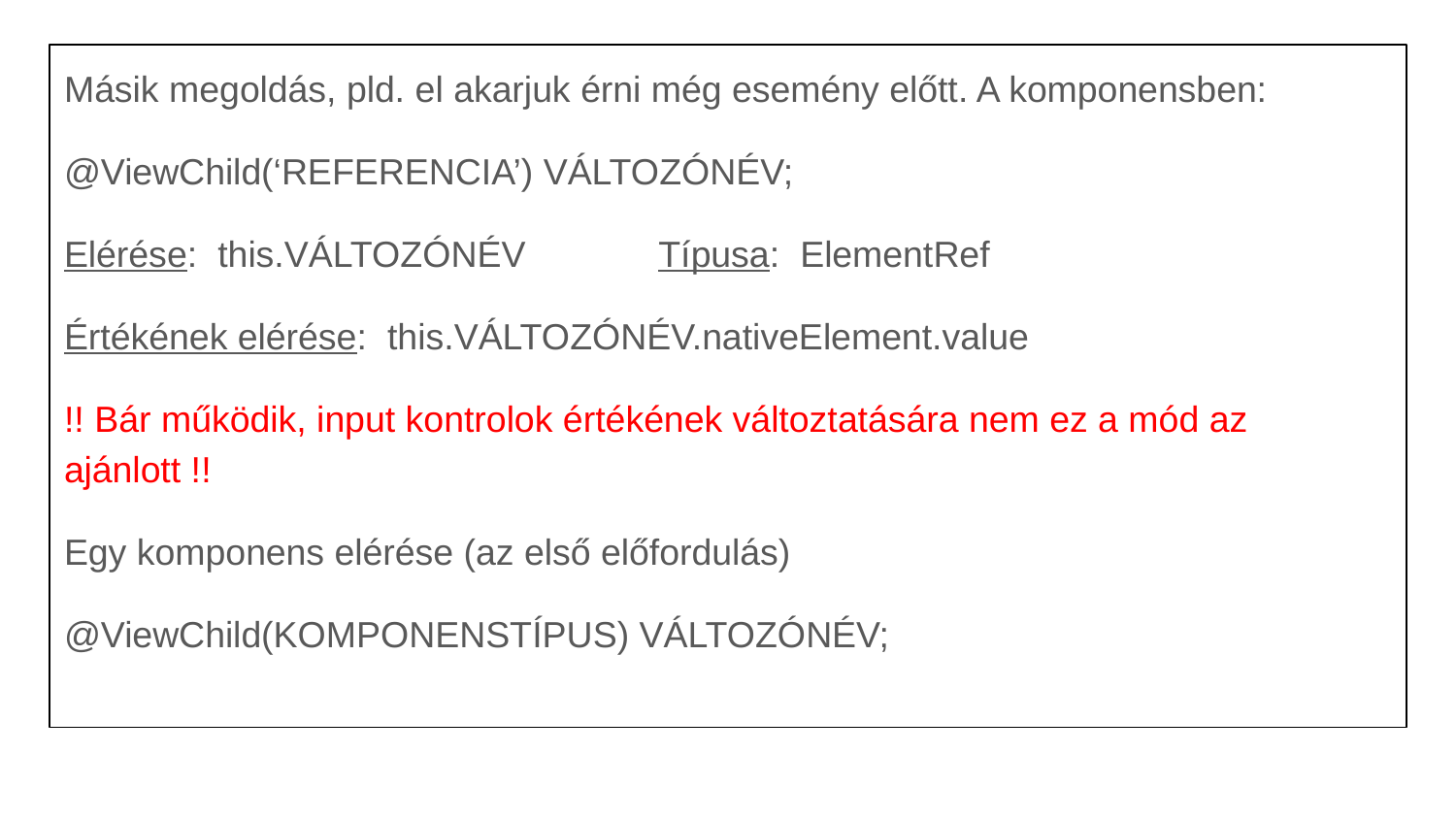

Másik megoldás, pld. el akarjuk érni még esemény előtt. A komponensben:
@ViewChild(‘REFERENCIA’) VÁLTOZÓNÉV;
Elérése:  this.VÁLTOZÓNÉV             Típusa:  ElementRef
Értékének elérése:  this.VÁLTOZÓNÉV.nativeElement.value
!! Bár működik, input kontrolok értékének változtatására nem ez a mód az ajánlott !!
Egy komponens elérése (az első előfordulás)
@ViewChild(KOMPONENSTÍPUS) VÁLTOZÓNÉV;